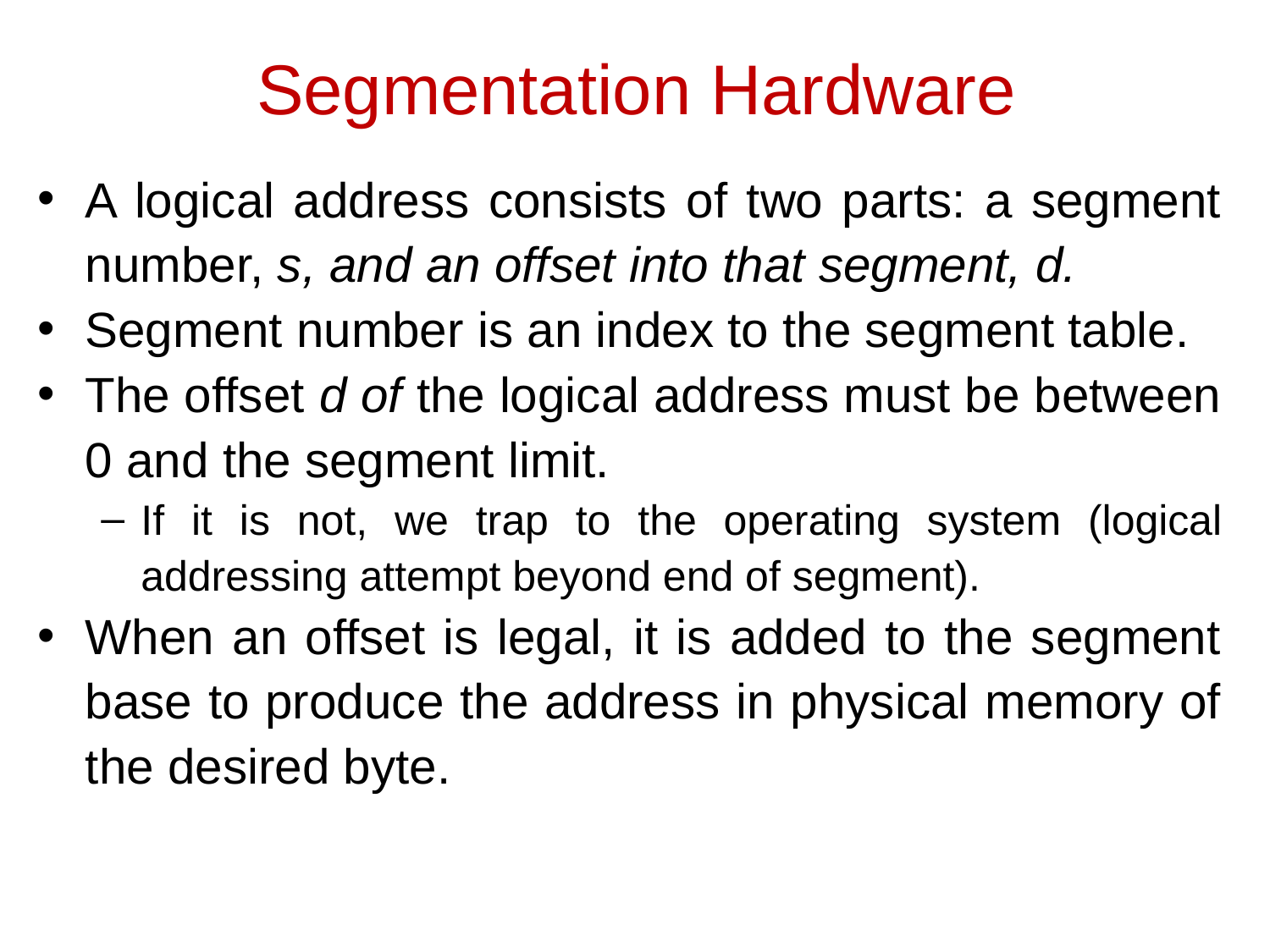

# Segmentation Hardware
A logical address consists of two parts: a segment number, s, and an offset into that segment, d.
Segment number is an index to the segment table.
The offset d of the logical address must be between 0 and the segment limit.
If it is not, we trap to the operating system (logical addressing attempt beyond end of segment).
When an offset is legal, it is added to the segment base to produce the address in physical memory of the desired byte.